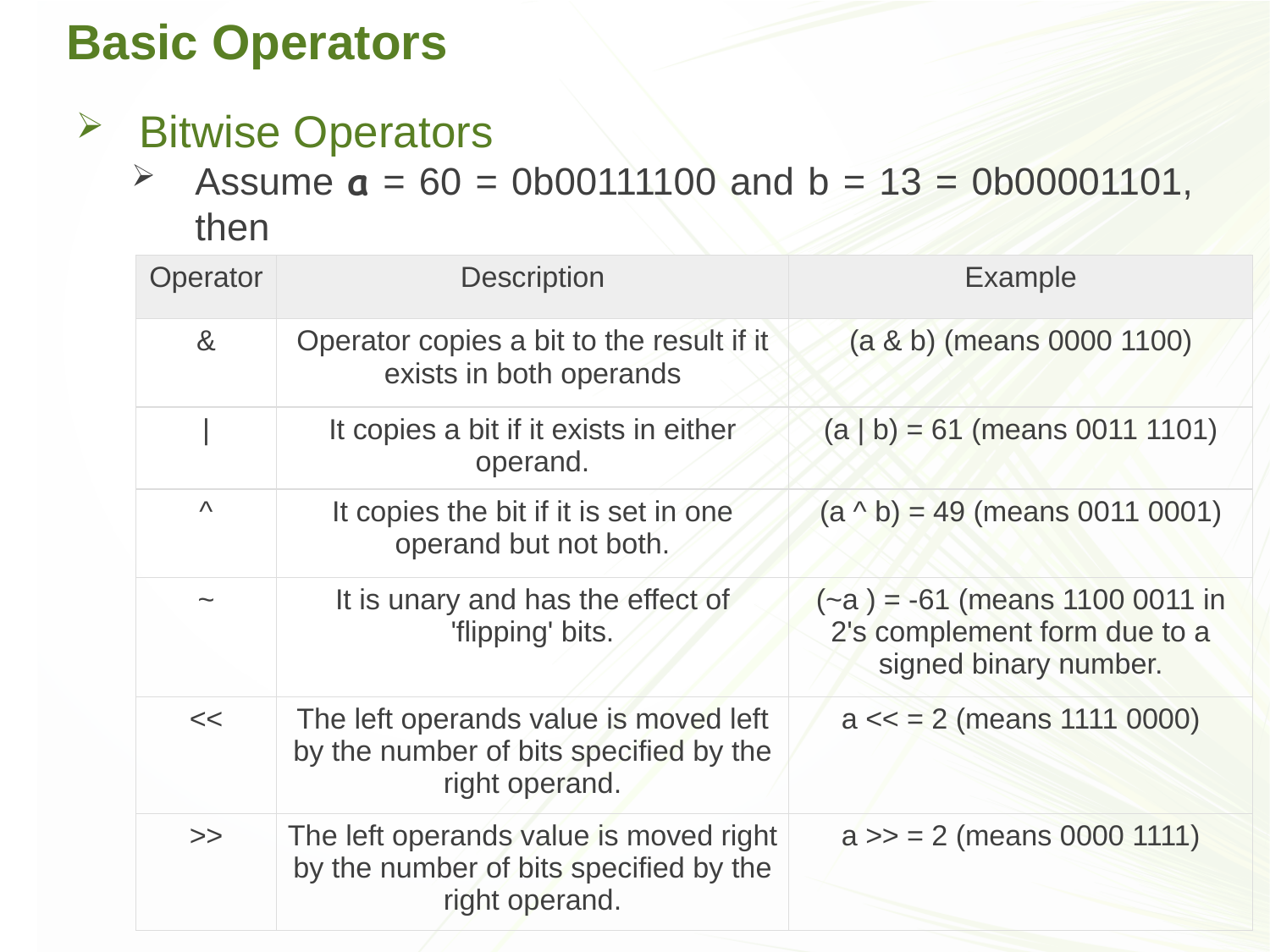

# Basic Operators
Bitwise Operators
Assume a = 60 = 0b00111100 and b = 13 = 0b00001101, then

| Operator | Description | Example |
| --- | --- | --- |
| & | Operator copies a bit to the result if it exists in both operands | (a & b) (means 0000 1100) |
| | | It copies a bit if it exists in either operand. | (a | b) = 61 (means 0011 1101) |
| ^ | It copies the bit if it is set in one operand but not both. | (a ^ b) = 49 (means 0011 0001) |
| ~ | It is unary and has the effect of 'flipping' bits. | (~a ) = -61 (means 1100 0011 in 2's complement form due to a signed binary number. |
| << | The left operands value is moved left by the number of bits specified by the right operand. | a << = 2 (means 1111 0000) |
| >> | The left operands value is moved right by the number of bits specified by the right operand. | a >> = 2 (means 0000 1111) |